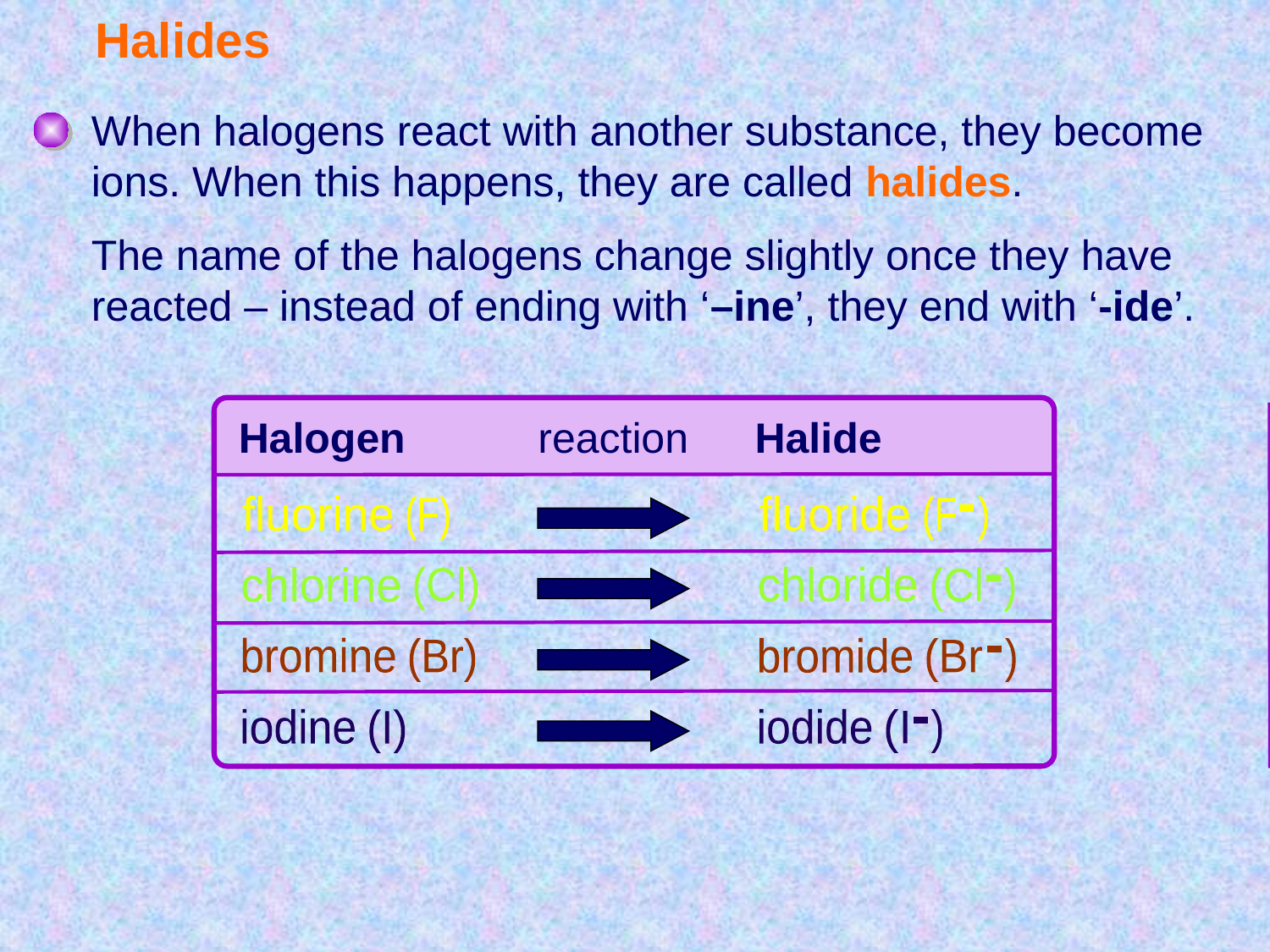

# Halides
When halogens react with another substance, they become ions. When this happens, they are called halides.

The name of the halogens change slightly once they have reacted – instead of ending with ‘–ine’, they end with ‘-ide’.

Halogen
Halide

reaction
fluorine
(F)
fluoride
(F  )
-

chloride
(Cl
)
-
(Cl)
chlorine

bromine
(Br)
bromide
(Br
)
-

iodine
(I)
iodide
(I
)
-